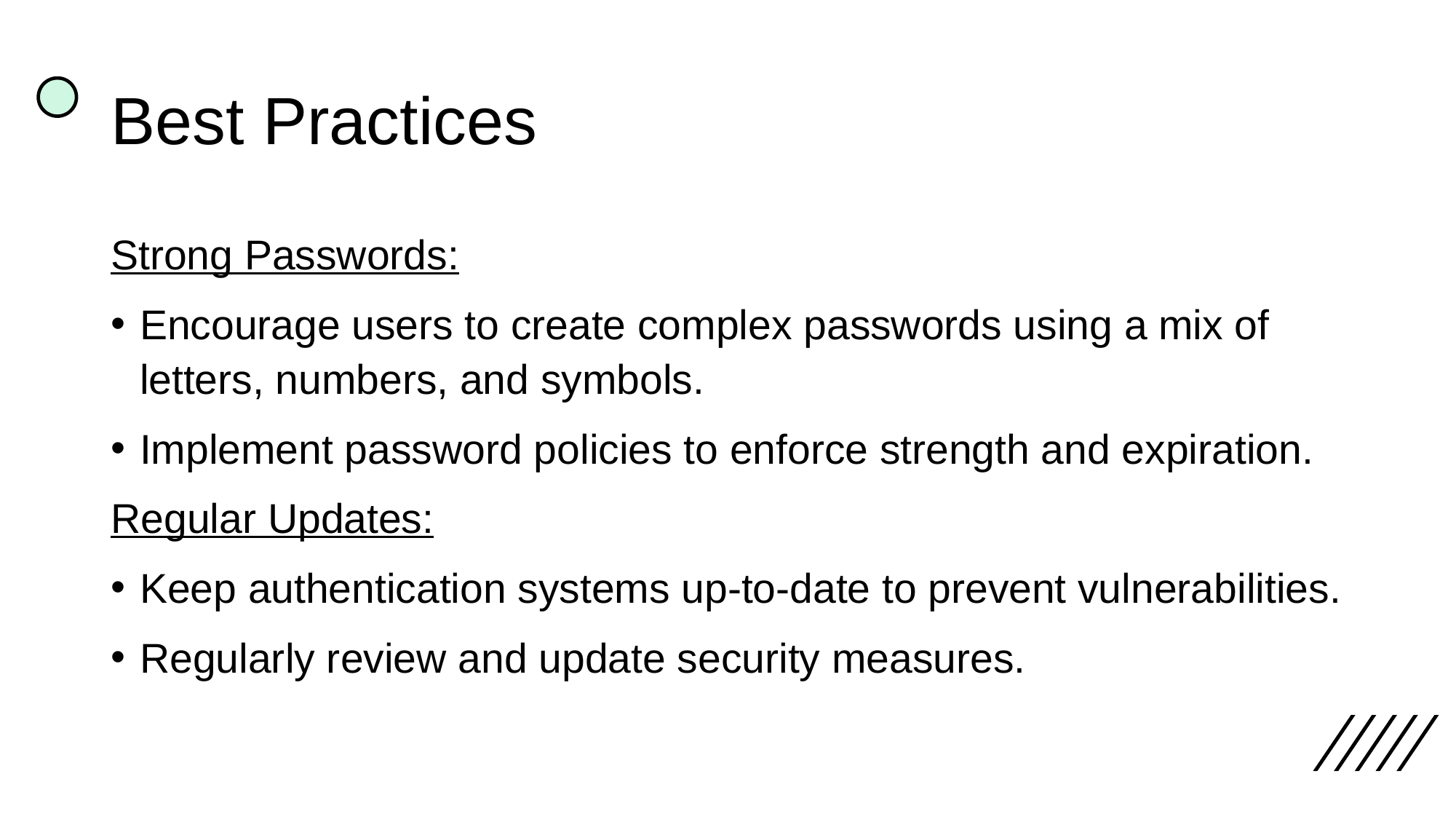

# Best Practices
Strong Passwords:
Encourage users to create complex passwords using a mix of letters, numbers, and symbols.
Implement password policies to enforce strength and expiration.
Regular Updates:
Keep authentication systems up-to-date to prevent vulnerabilities.
Regularly review and update security measures.